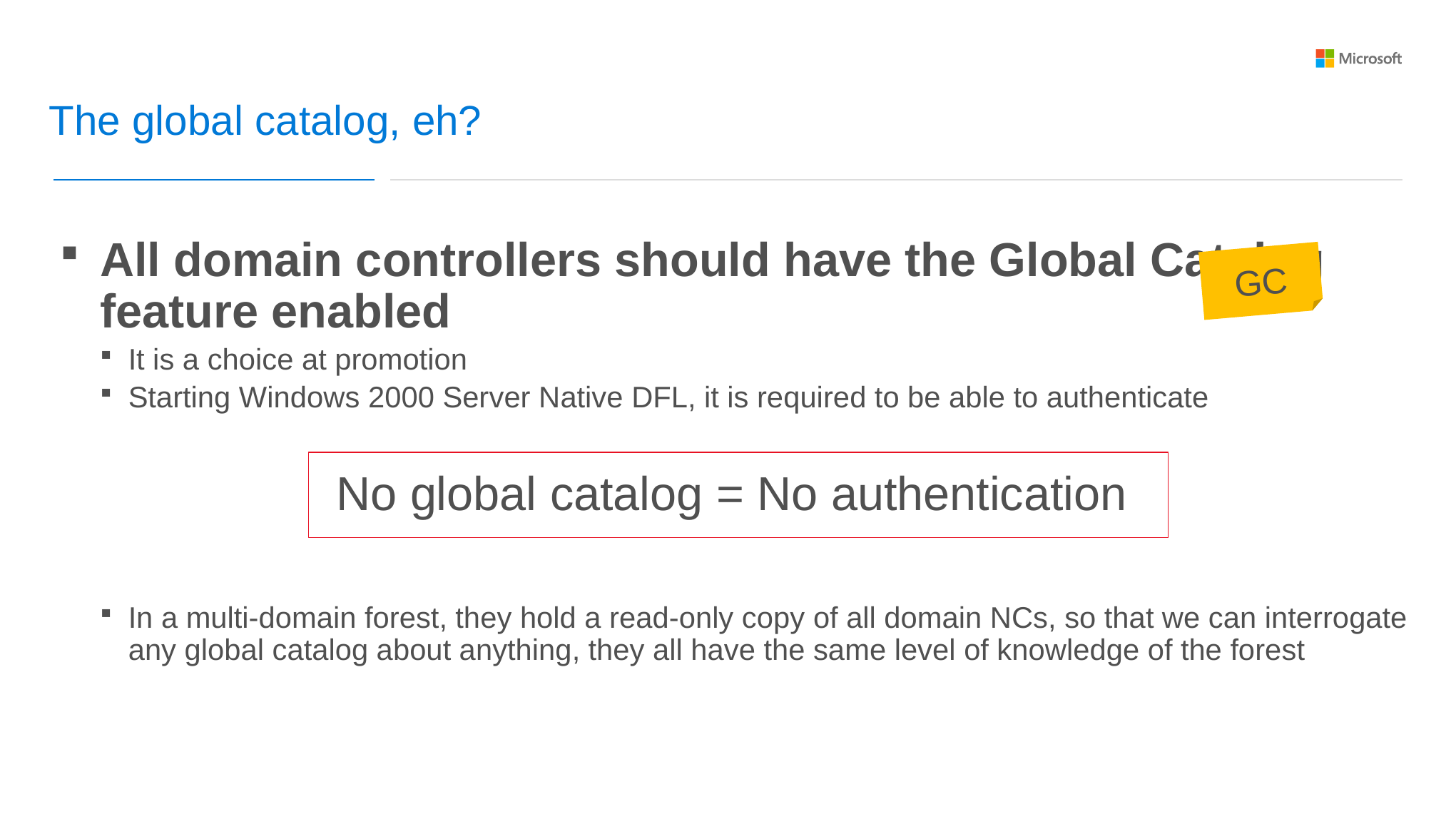

The global catalog, eh?
All domain controllers should have the Global Catalog
feature enabled
It is a choice at promotion
Starting Windows 2000 Server Native DFL, it is required to be able to authenticate

In a multi-domain forest, they hold a read-only copy of all domain NCs, so that we can interrogate any global catalog about anything, they all have the same level of knowledge of the forest

GC
No global catalog = No authentication